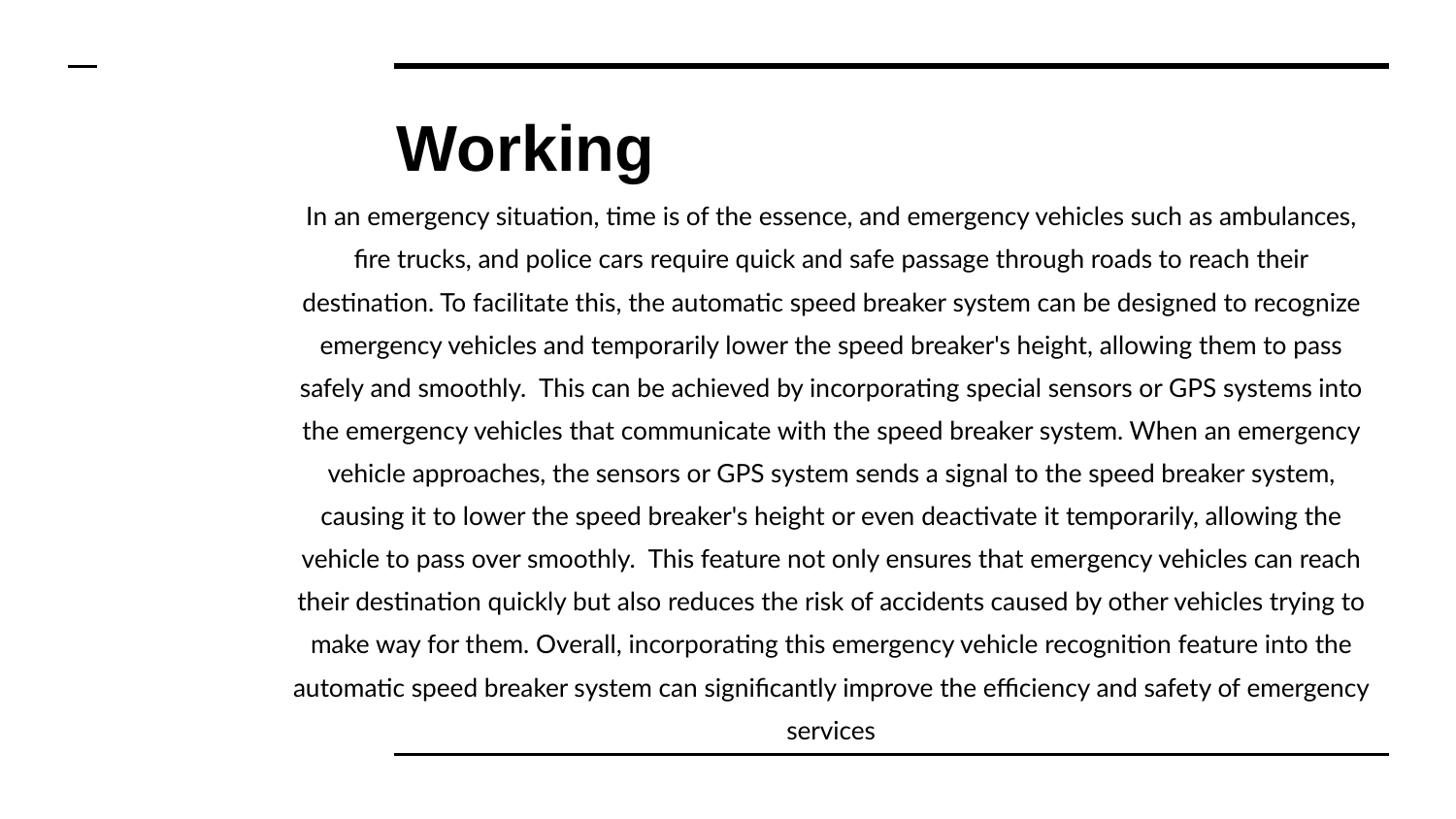

# Working
In an emergency situation, time is of the essence, and emergency vehicles such as ambulances, fire trucks, and police cars require quick and safe passage through roads to reach their destination. To facilitate this, the automatic speed breaker system can be designed to recognize emergency vehicles and temporarily lower the speed breaker's height, allowing them to pass safely and smoothly.  This can be achieved by incorporating special sensors or GPS systems into the emergency vehicles that communicate with the speed breaker system. When an emergency vehicle approaches, the sensors or GPS system sends a signal to the speed breaker system, causing it to lower the speed breaker's height or even deactivate it temporarily, allowing the vehicle to pass over smoothly.  This feature not only ensures that emergency vehicles can reach their destination quickly but also reduces the risk of accidents caused by other vehicles trying to make way for them. Overall, incorporating this emergency vehicle recognition feature into the automatic speed breaker system can significantly improve the efficiency and safety of emergency services